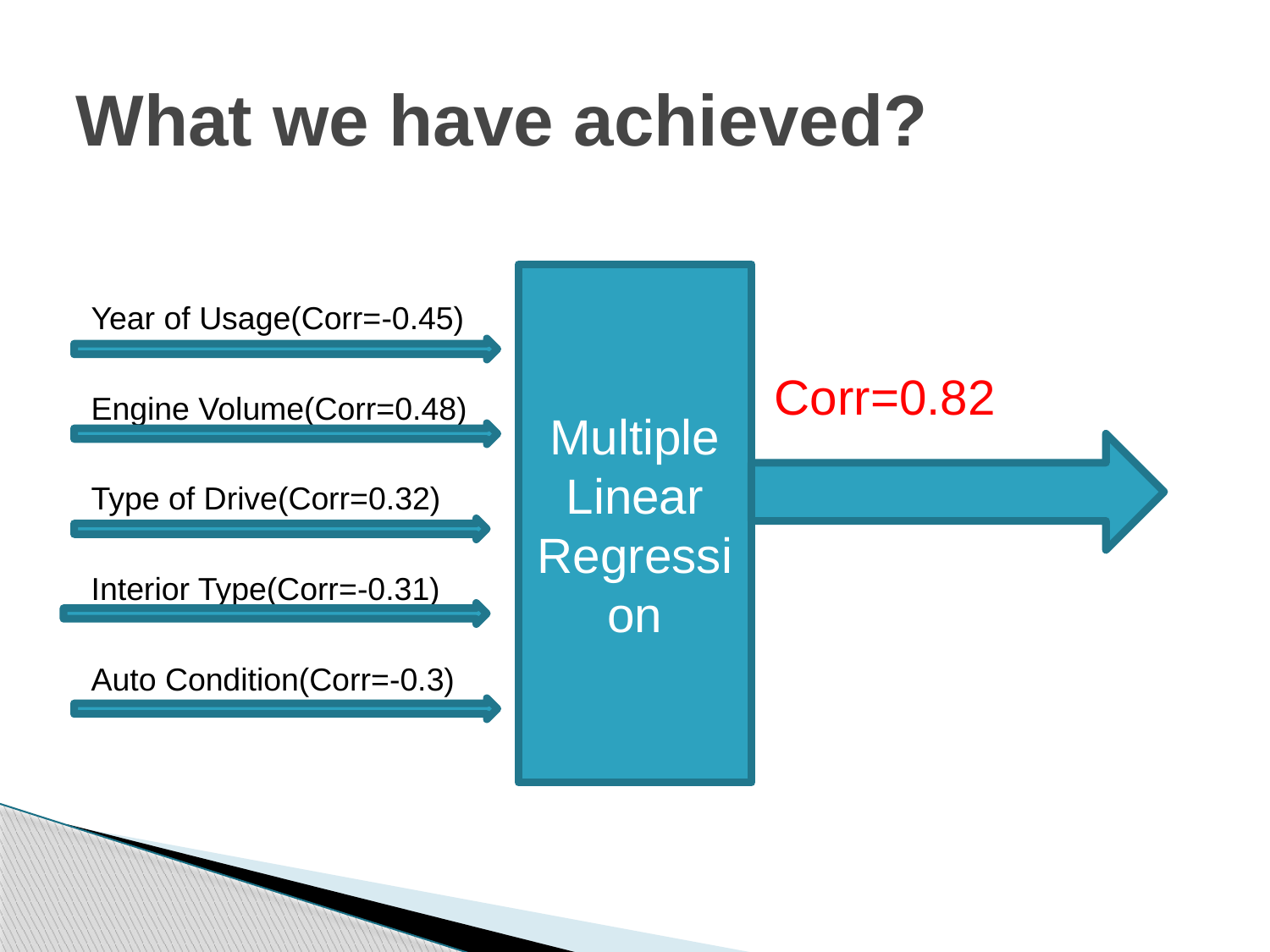

# What we have achieved?

Year of Usage(Corr=-0.45)

Engine Volume(Corr=0.48)

Type of Drive(Corr=0.32)

Interior Type(Corr=-0.31)

Auto Condition(Corr=-0.3)

Multiple Linear Regression

Corr=0.82